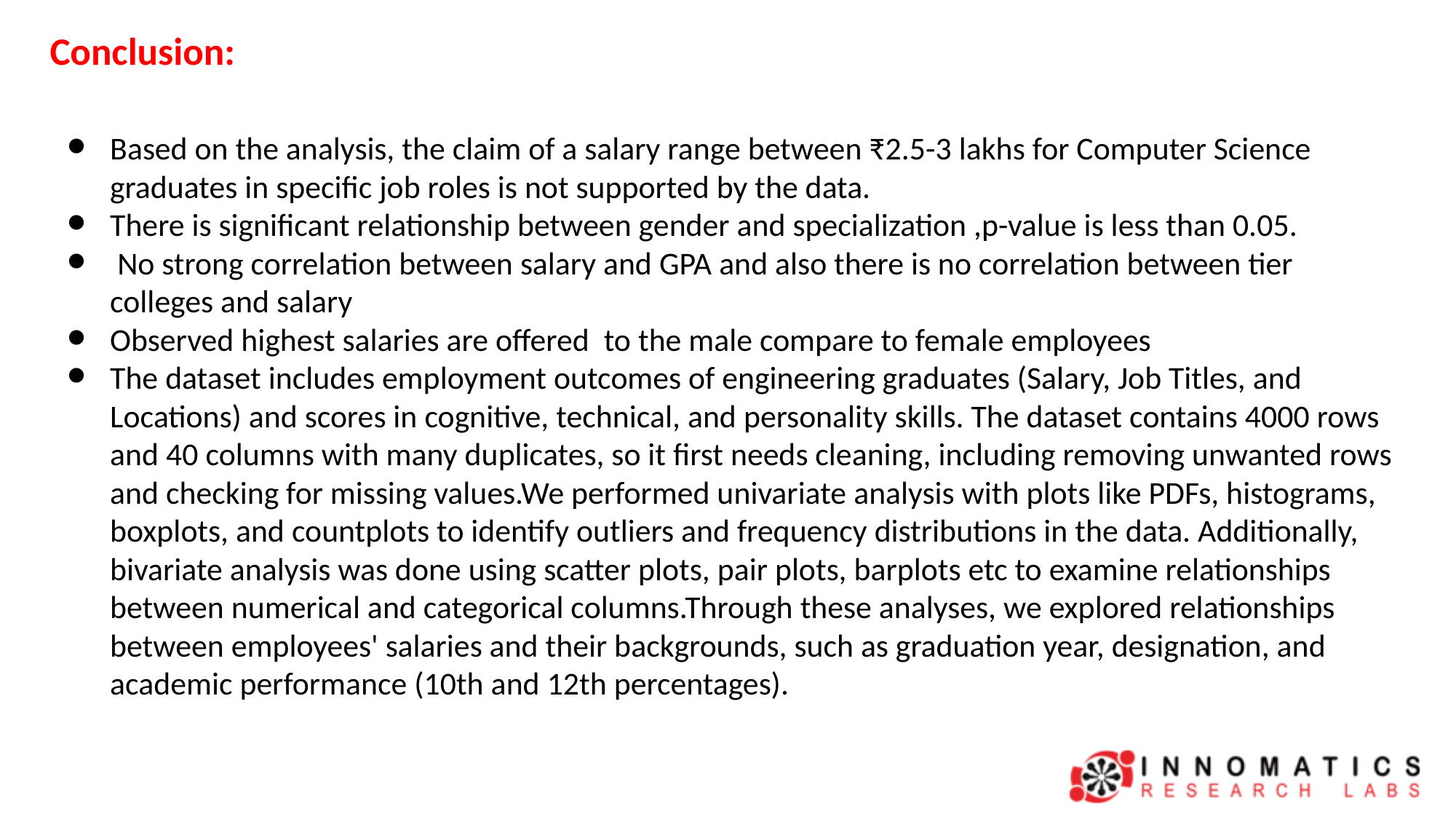

# Conclusion:

Based on the analysis, the claim of a salary range between ₹2.5-3 lakhs for Computer Science graduates in specific job roles is not supported by the data.
There is significant relationship between gender and specialization ,p-value is less than 0.05.
 No strong correlation between salary and GPA and also there is no correlation between tier colleges and salary
Observed highest salaries are offered  to the male compare to female employees
The dataset includes employment outcomes of engineering graduates (Salary, Job Titles, and Locations) and scores in cognitive, technical, and personality skills. The dataset contains 4000 rows and 40 columns with many duplicates, so it first needs cleaning, including removing unwanted rows and checking for missing values.We performed univariate analysis with plots like PDFs, histograms, boxplots, and countplots to identify outliers and frequency distributions in the data. Additionally, bivariate analysis was done using scatter plots, pair plots, barplots etc to examine relationships between numerical and categorical columns.Through these analyses, we explored relationships between employees' salaries and their backgrounds, such as graduation year, designation, and academic performance (10th and 12th percentages).